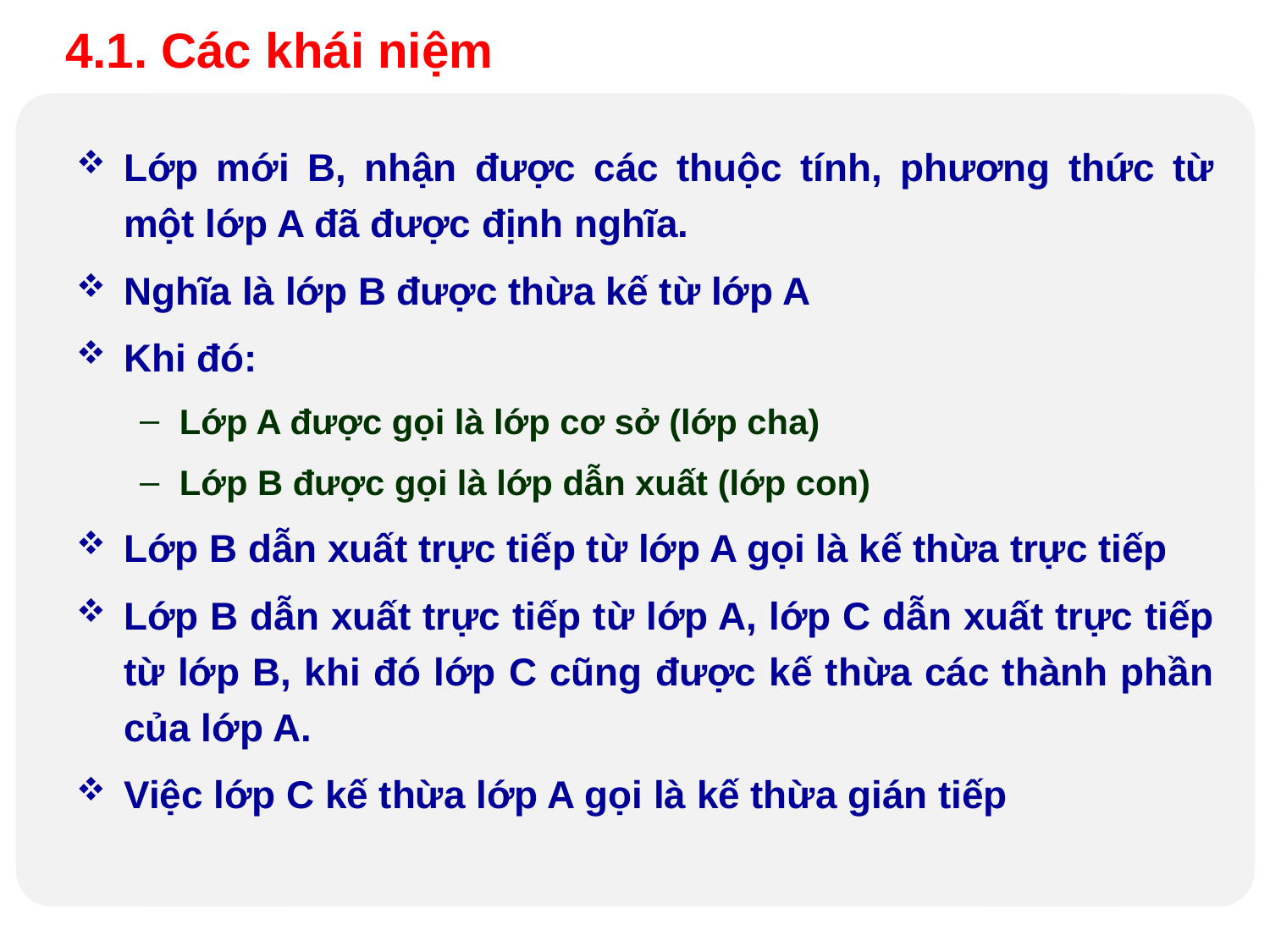

4.1. Các khái niệm

Lớp mới B, nhận được các thuộc tính, phương thức từ một lớp A đã được định nghĩa.
Nghĩa là lớp B được thừa kế từ lớp A
Khi đó:
Lớp A được gọi là lớp cơ sở (lớp cha)
Lớp B được gọi là lớp dẫn xuất (lớp con)
Lớp B dẫn xuất trực tiếp từ lớp A gọi là kế thừa trực tiếp
Lớp B dẫn xuất trực tiếp từ lớp A, lớp C dẫn xuất trực tiếp từ lớp B, khi đó lớp C cũng được kế thừa các thành phần của lớp A.
Việc lớp C kế thừa lớp A gọi là kế thừa gián tiếp
Design by Minh An